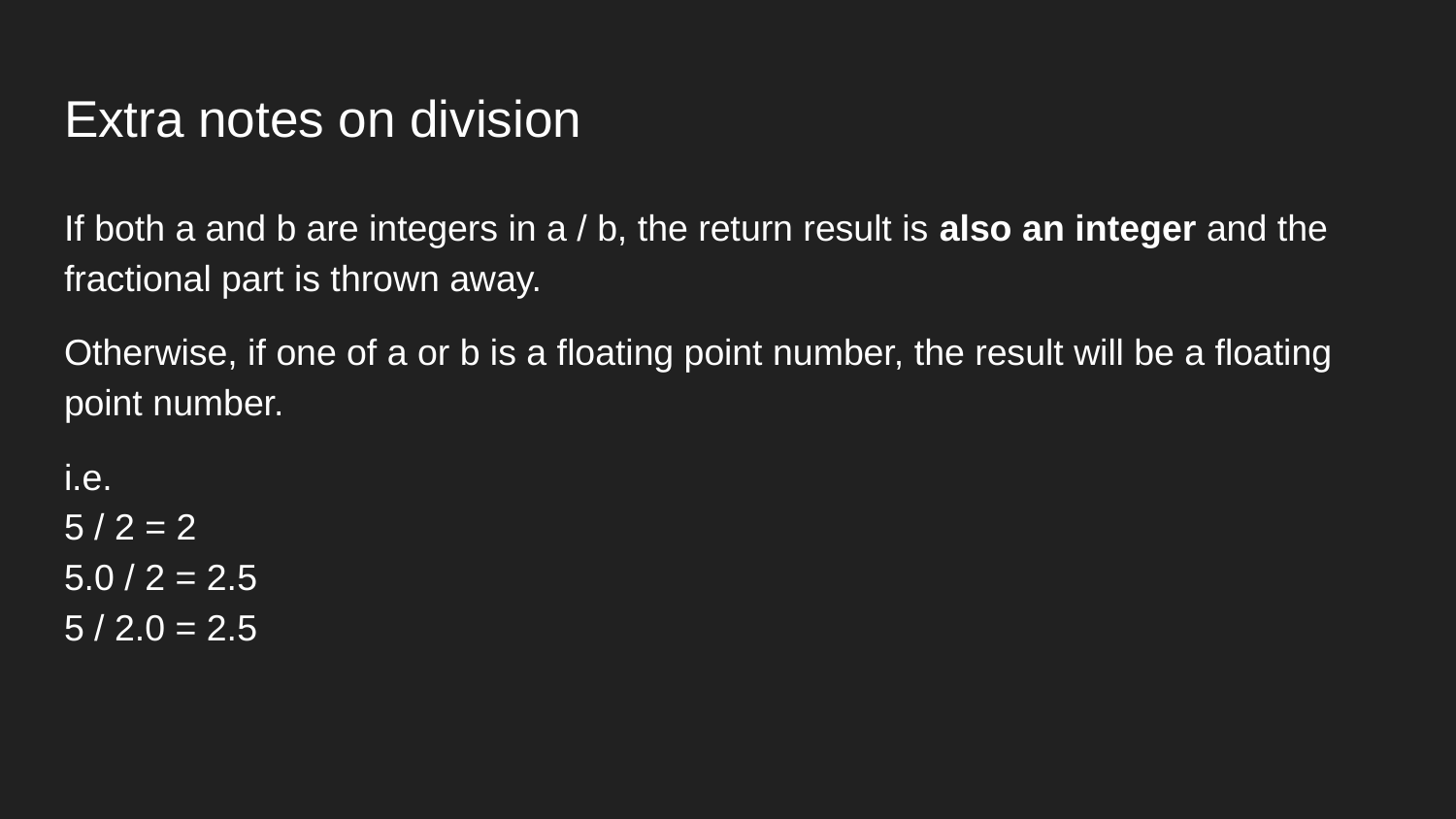

# Extra notes on division
If both a and b are integers in a / b, the return result is also an integer and the fractional part is thrown away.
Otherwise, if one of a or b is a floating point number, the result will be a floating point number.
i.e.
5 / 2 = 2
5.0 / 2 = 2.5
5 / 2.0 = 2.5